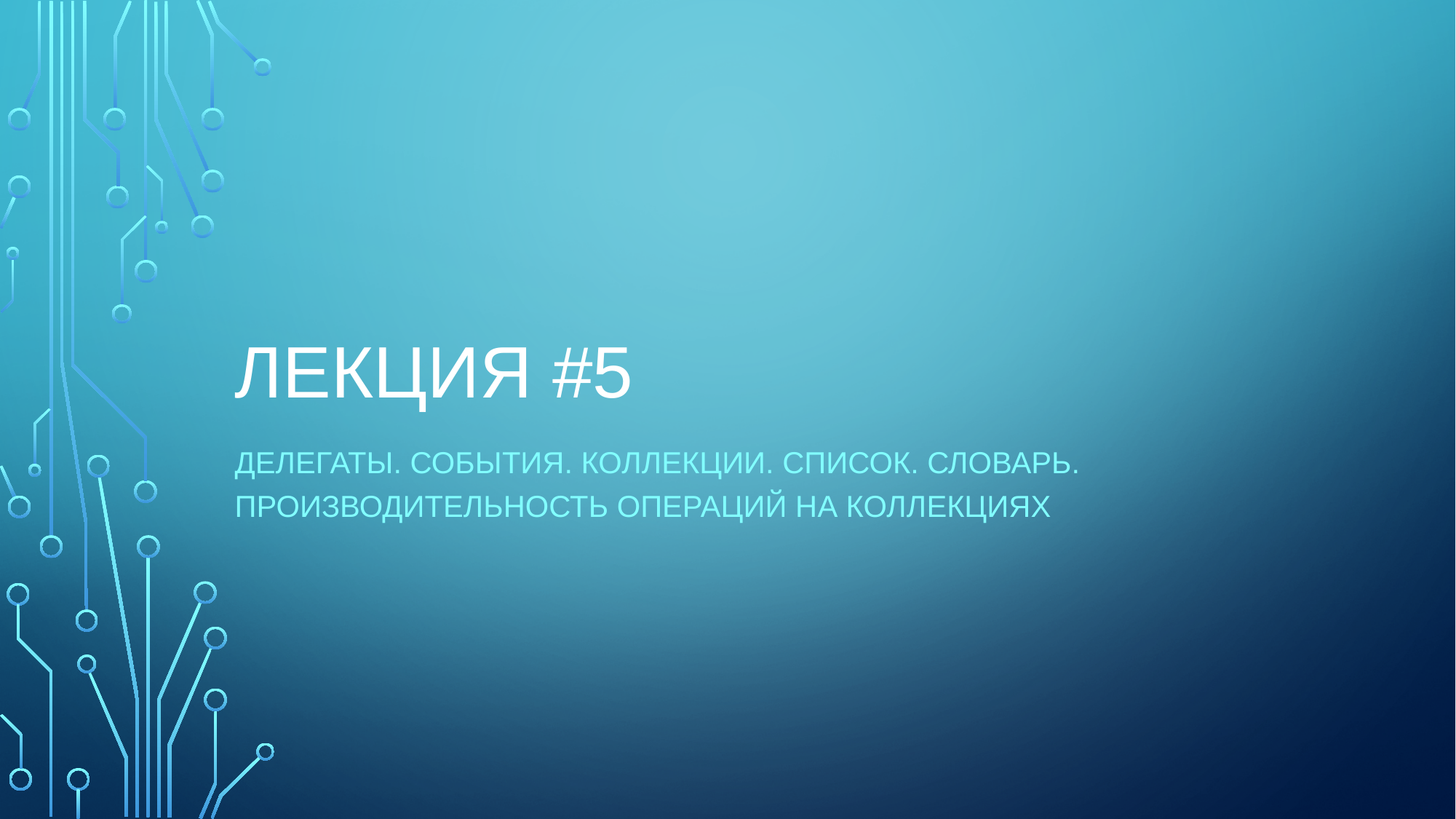

# Лекция #5
Делегаты. События. Коллекции. Список. Словарь. Производительность операций на коллекциях